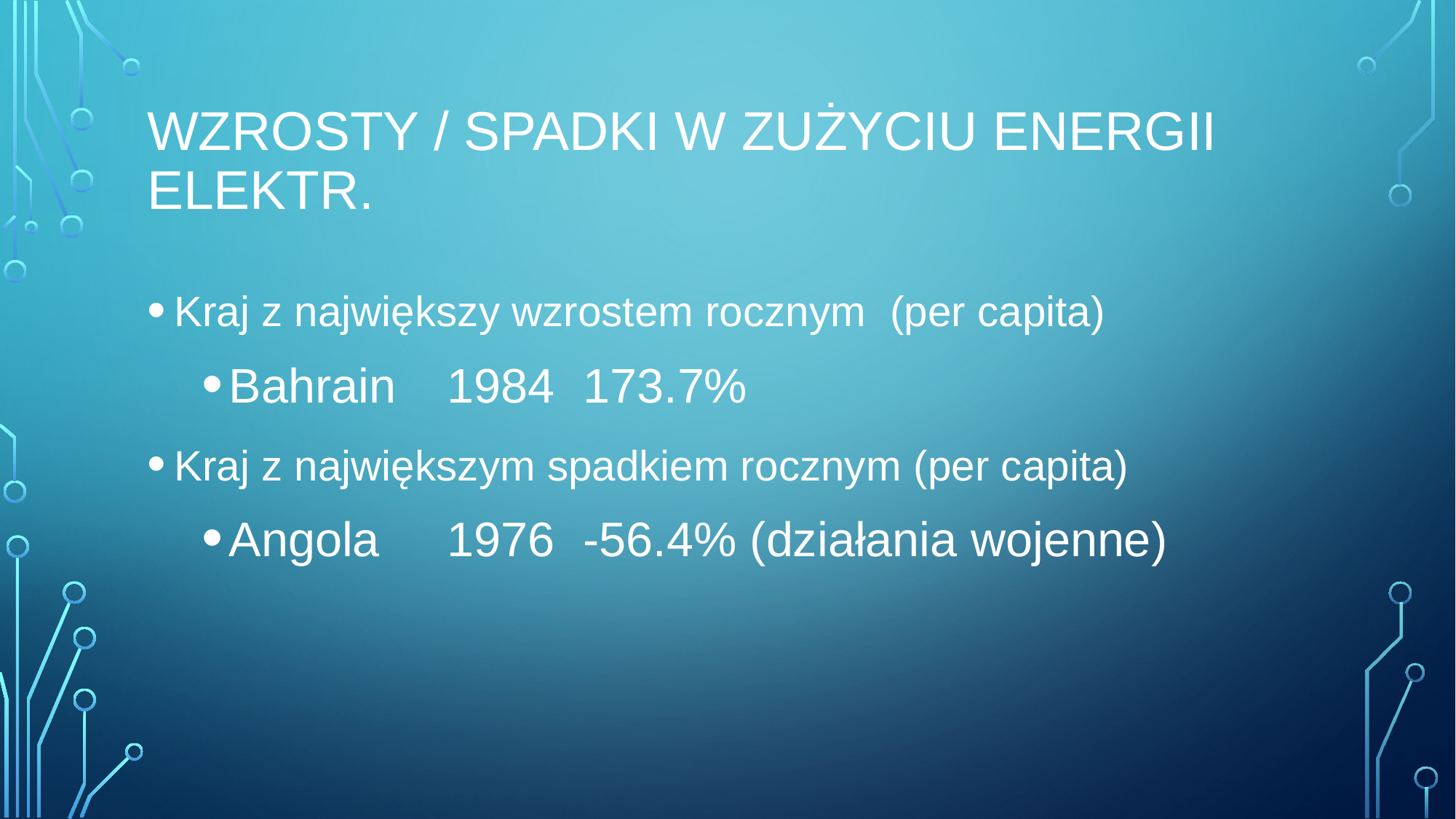

# Wzrosty / spadki w zużyciu energii elektr.
Kraj z największy wzrostem rocznym  (per capita)
Bahrain	1984	  173.7%
Kraj z największym spadkiem rocznym (per capita)
Angola	1976	  -56.4% (działania wojenne)